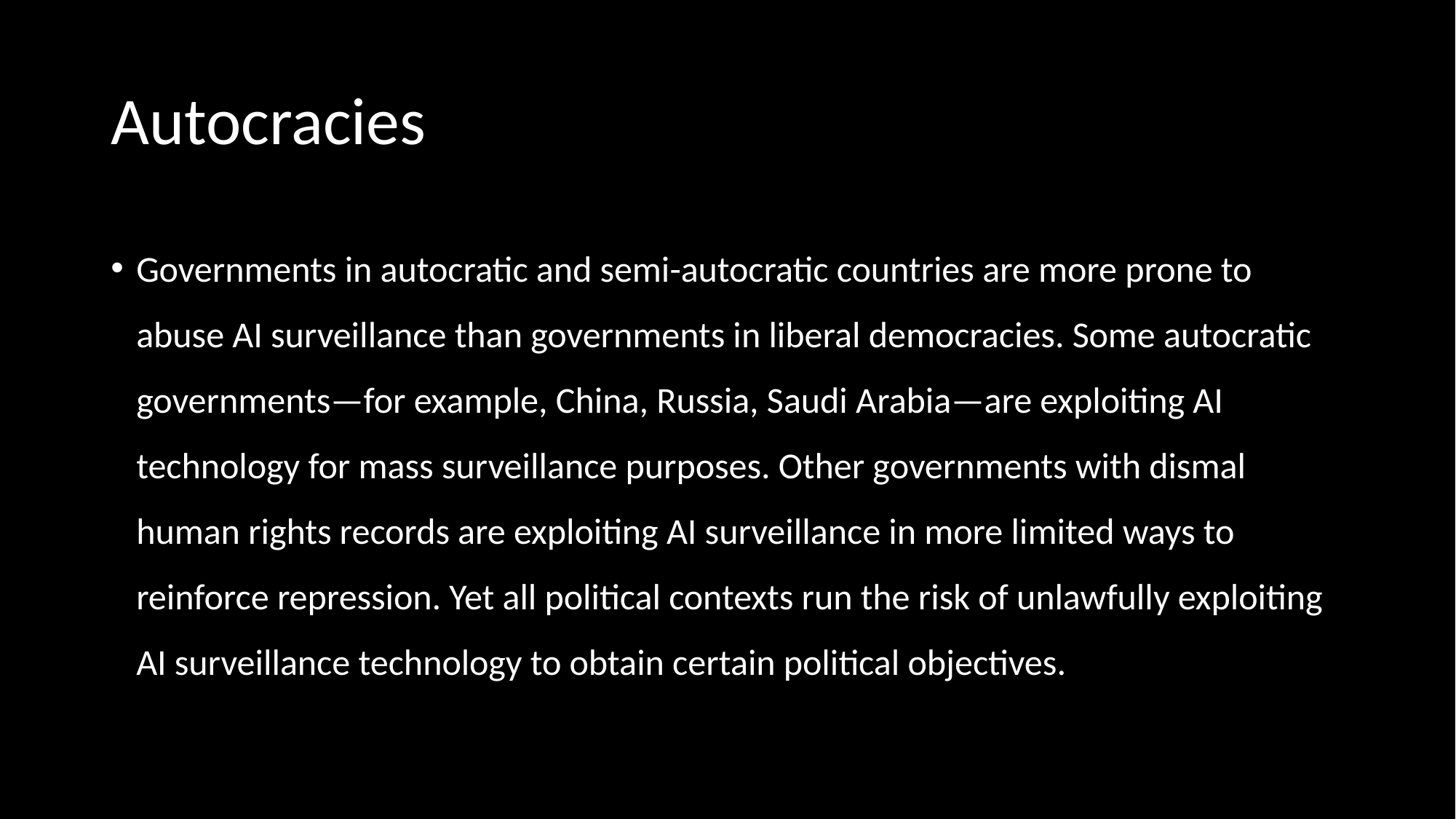

# Autocracies
Governments in autocratic and semi-autocratic countries are more prone to abuse AI surveillance than governments in liberal democracies. Some autocratic governments—for example, China, Russia, Saudi Arabia—are exploiting AI technology for mass surveillance purposes. Other governments with dismal human rights records are exploiting AI surveillance in more limited ways to reinforce repression. Yet all political contexts run the risk of unlawfully exploiting AI surveillance technology to obtain certain political objectives.